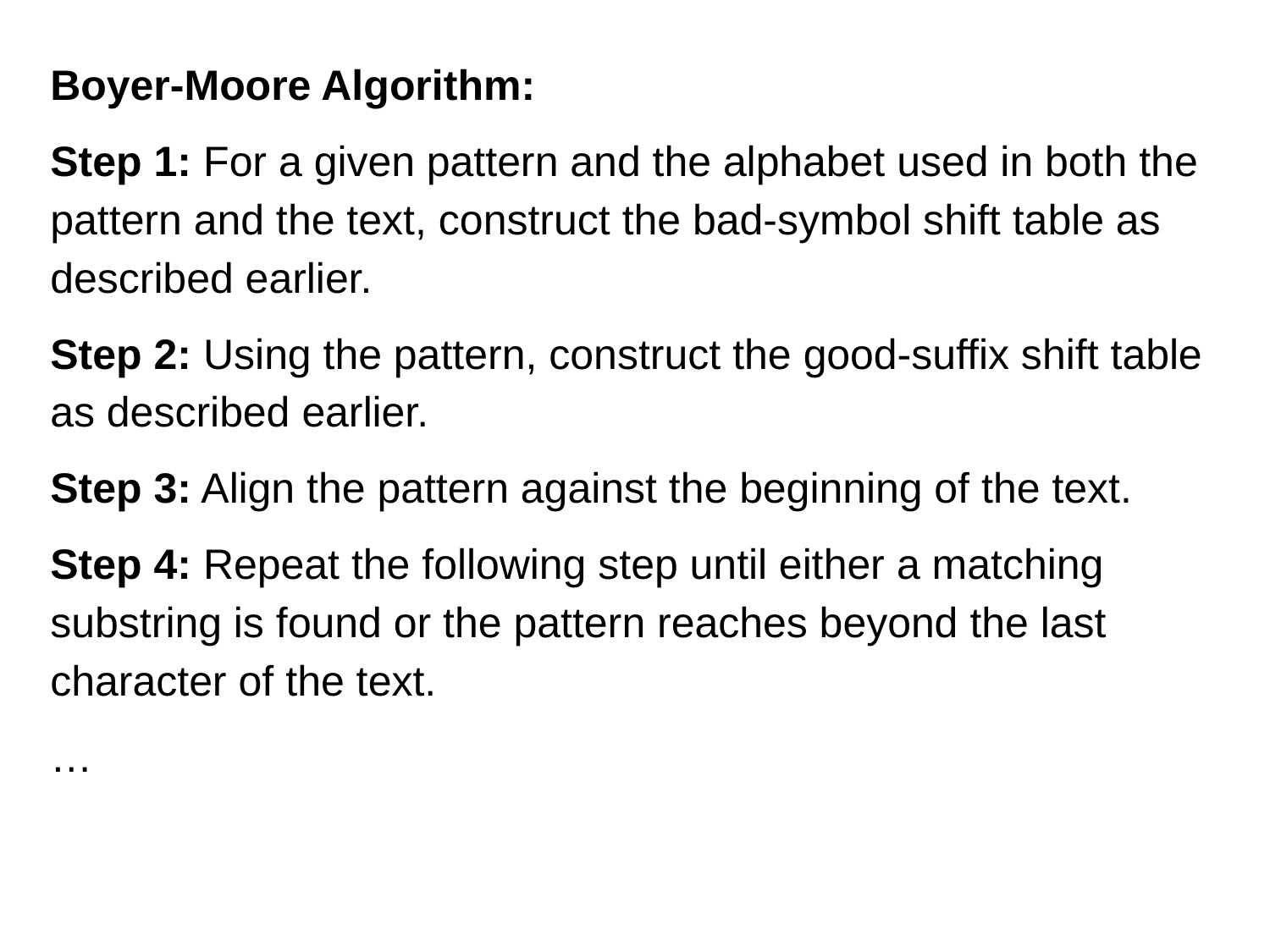

Boyer-Moore Algorithm:
Step 1: For a given pattern and the alphabet used in both the pattern and the text, construct the bad-symbol shift table as described earlier.
Step 2: Using the pattern, construct the good-suffix shift table as described earlier.
Step 3: Align the pattern against the beginning of the text.
Step 4: Repeat the following step until either a matching substring is found or the pattern reaches beyond the last character of the text.
…